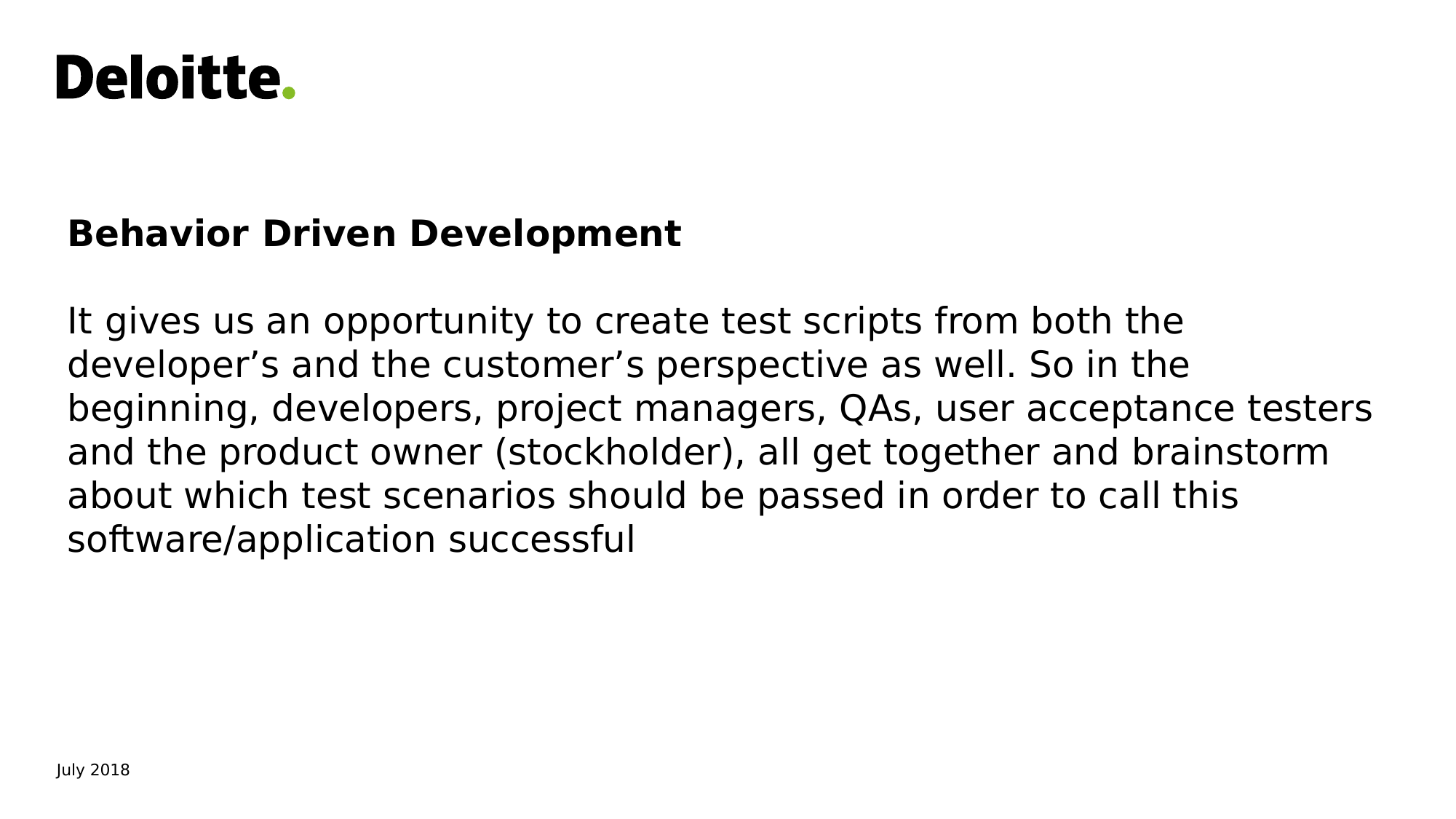

Behavior Driven Development

It gives us an opportunity to create test scripts from both the developer’s and the customer’s perspective as well. So in the beginning, developers, project managers, QAs, user acceptance testers and the product owner (stockholder), all get together and brainstorm about which test scenarios should be passed in order to call this software/application successful
July 2018